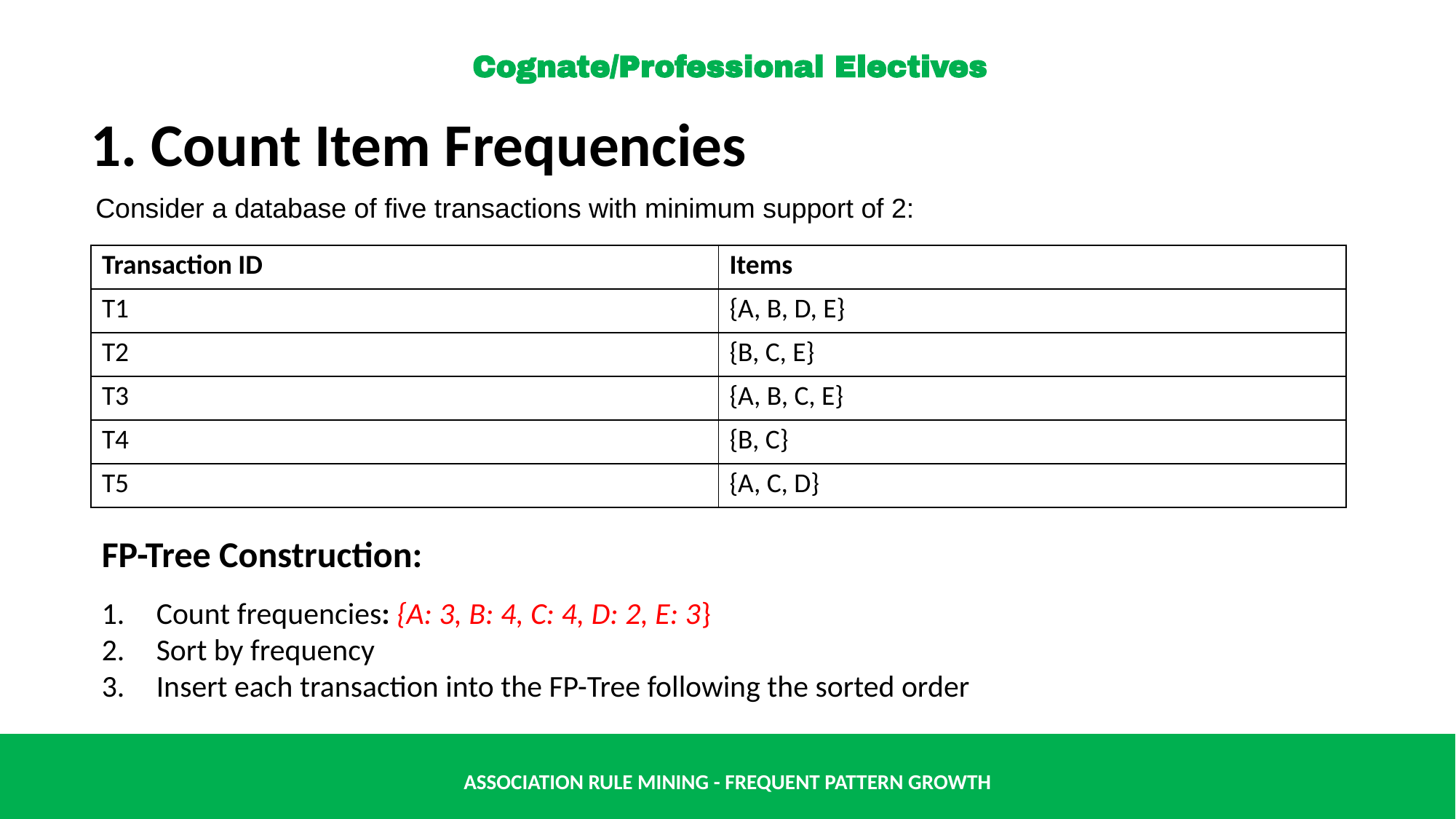

1. Count Item Frequencies
Consider a database of five transactions with minimum support of 2:
| Transaction ID | Items |
| --- | --- |
| T1 | {A, B, D, E} |
| T2 | {B, C, E} |
| T3 | {A, B, C, E} |
| T4 | {B, C} |
| T5 | {A, C, D} |
FP-Tree Construction:

Count frequencies: {A: 3, B: 4, C: 4, D: 2, E: 3}
Sort by frequency
Insert each transaction into the FP-Tree following the sorted order